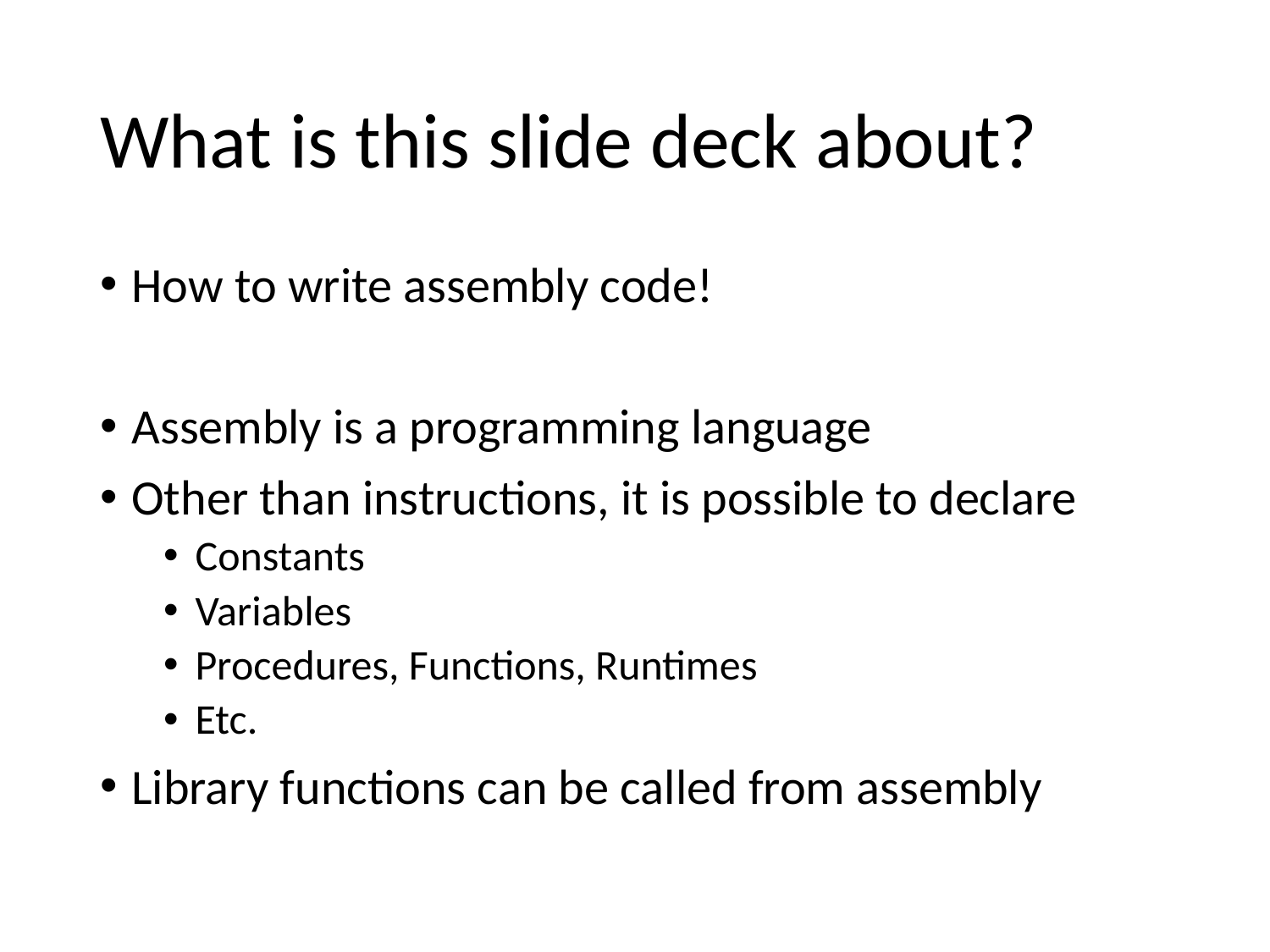

# What is this slide deck about?
How to write assembly code!

Assembly is a programming language
Other than instructions, it is possible to declare
Constants
Variables
Procedures, Functions, Runtimes
Etc.
Library functions can be called from assembly